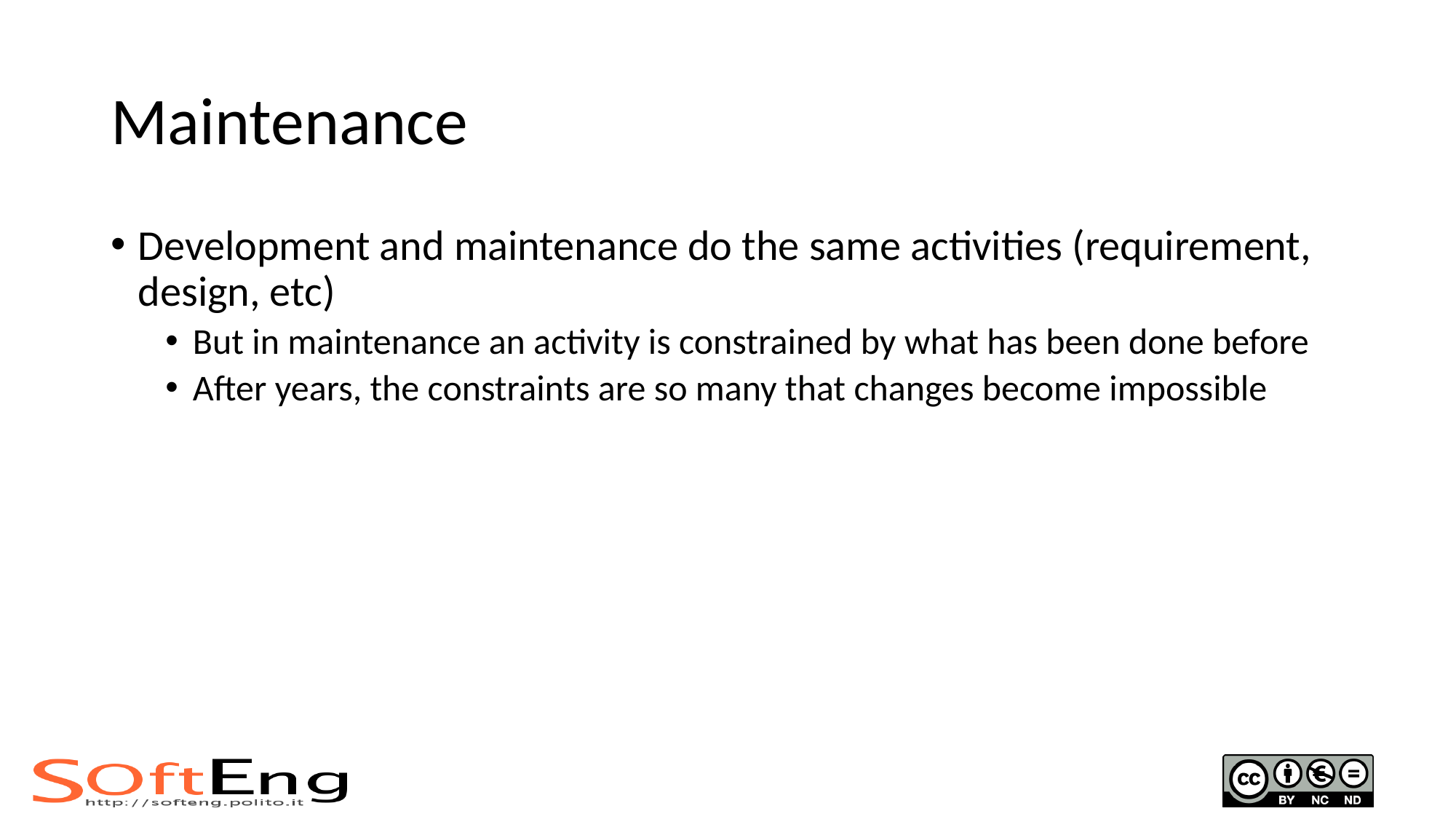

# Maintenance
Development and maintenance do the same activities (requirement, design, etc)
But in maintenance an activity is constrained by what has been done before
After years, the constraints are so many that changes become impossible